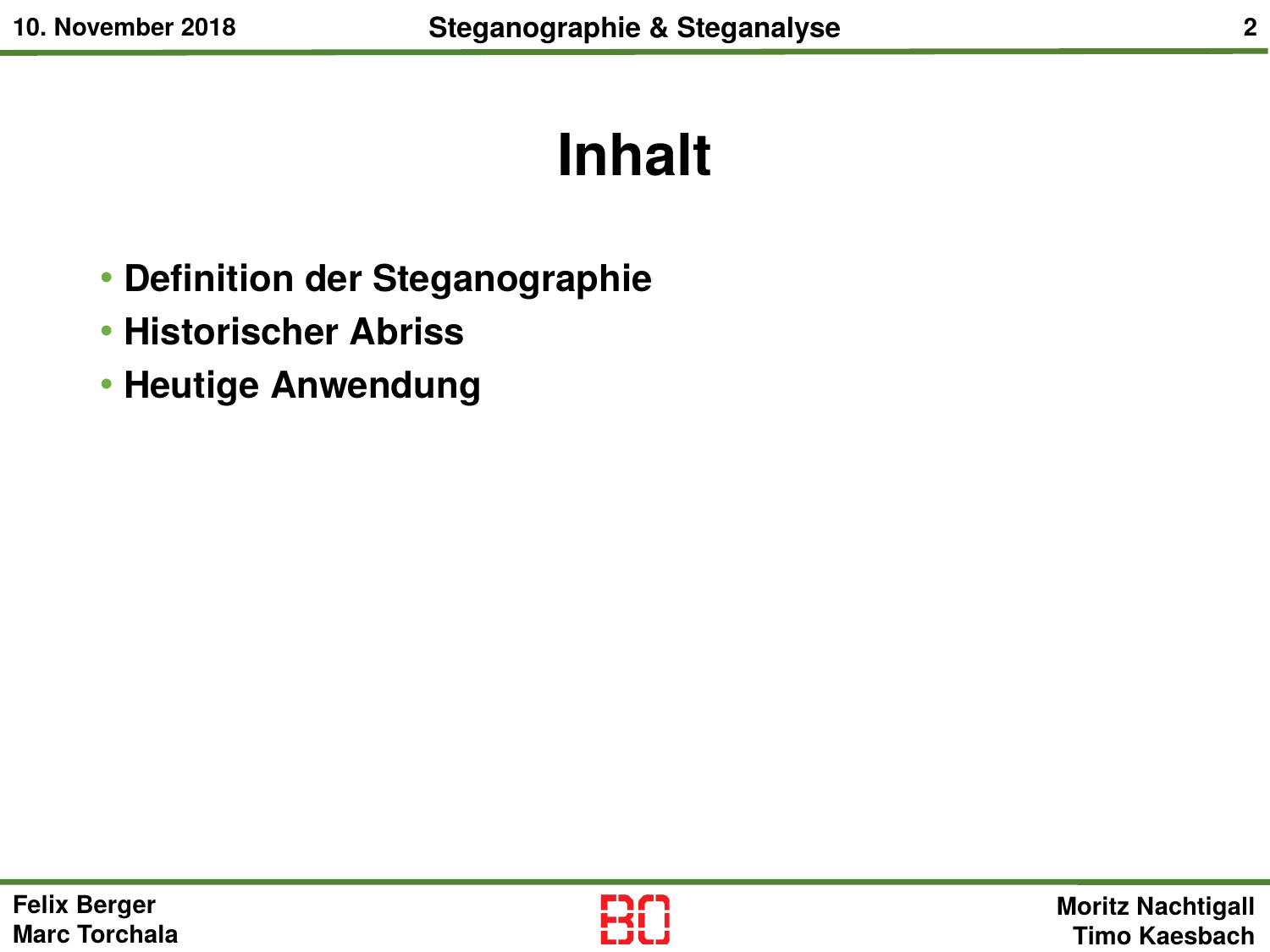

# Inhalt
Definition der Steganographie
Historischer Abriss
Heutige Anwendung